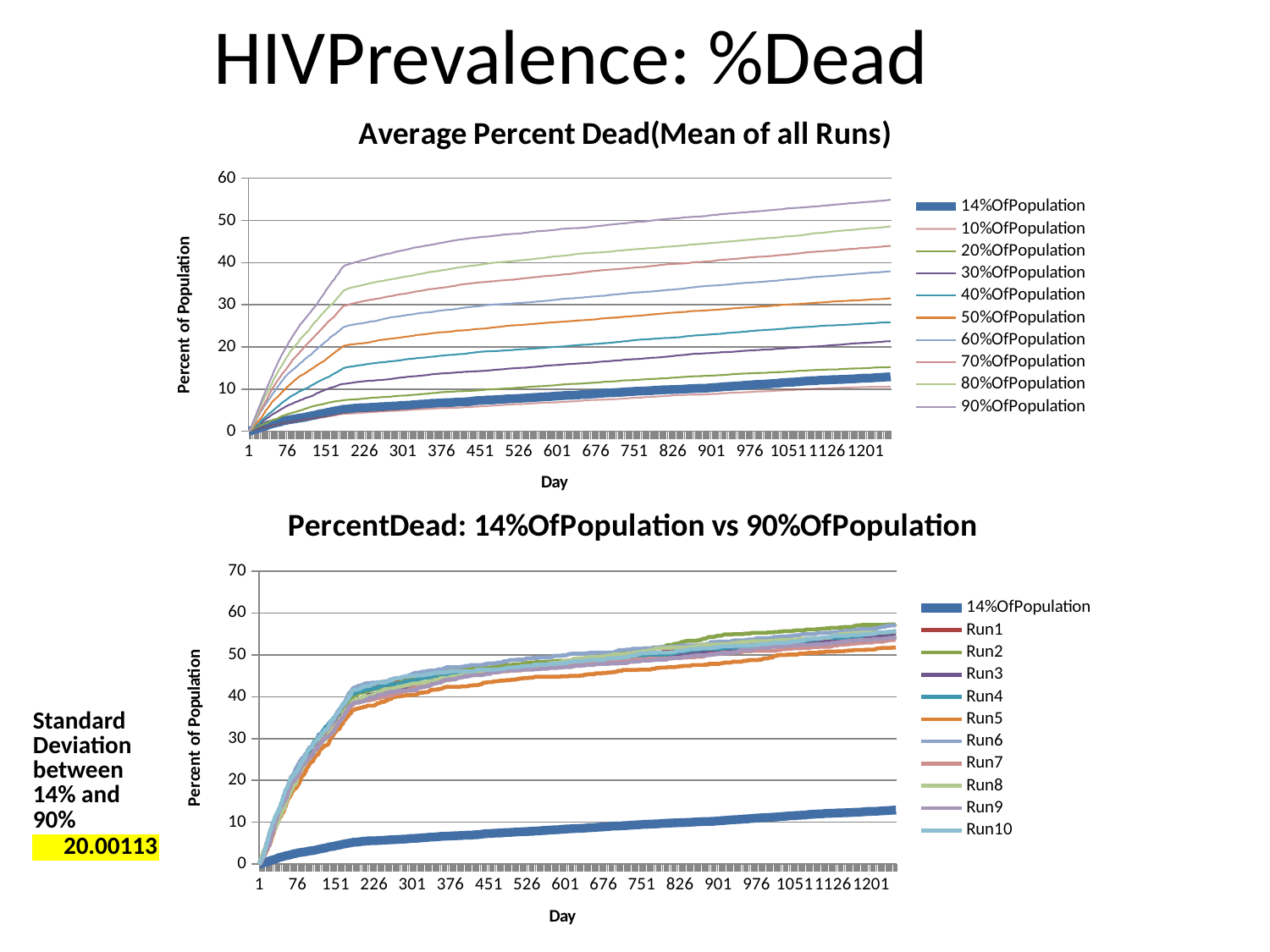

# HIVPrevalence: %Dead

### Chart: Average Percent Dead(Mean of all Runs)

| Category |  |  |  |  |  |  |  |  |  |  |
|---|---|---|---|---|---|---|---|---|---|---|

### Chart: PercentDead: 14%OfPopulation vs 90%OfPopulation

| Category |  |  |  |  |  |  |  |  |  |  |  |
|---|---|---|---|---|---|---|---|---|---|---|---|
| Standard Deviation between 14% and 90% |
| --- |
| 20.00113 |